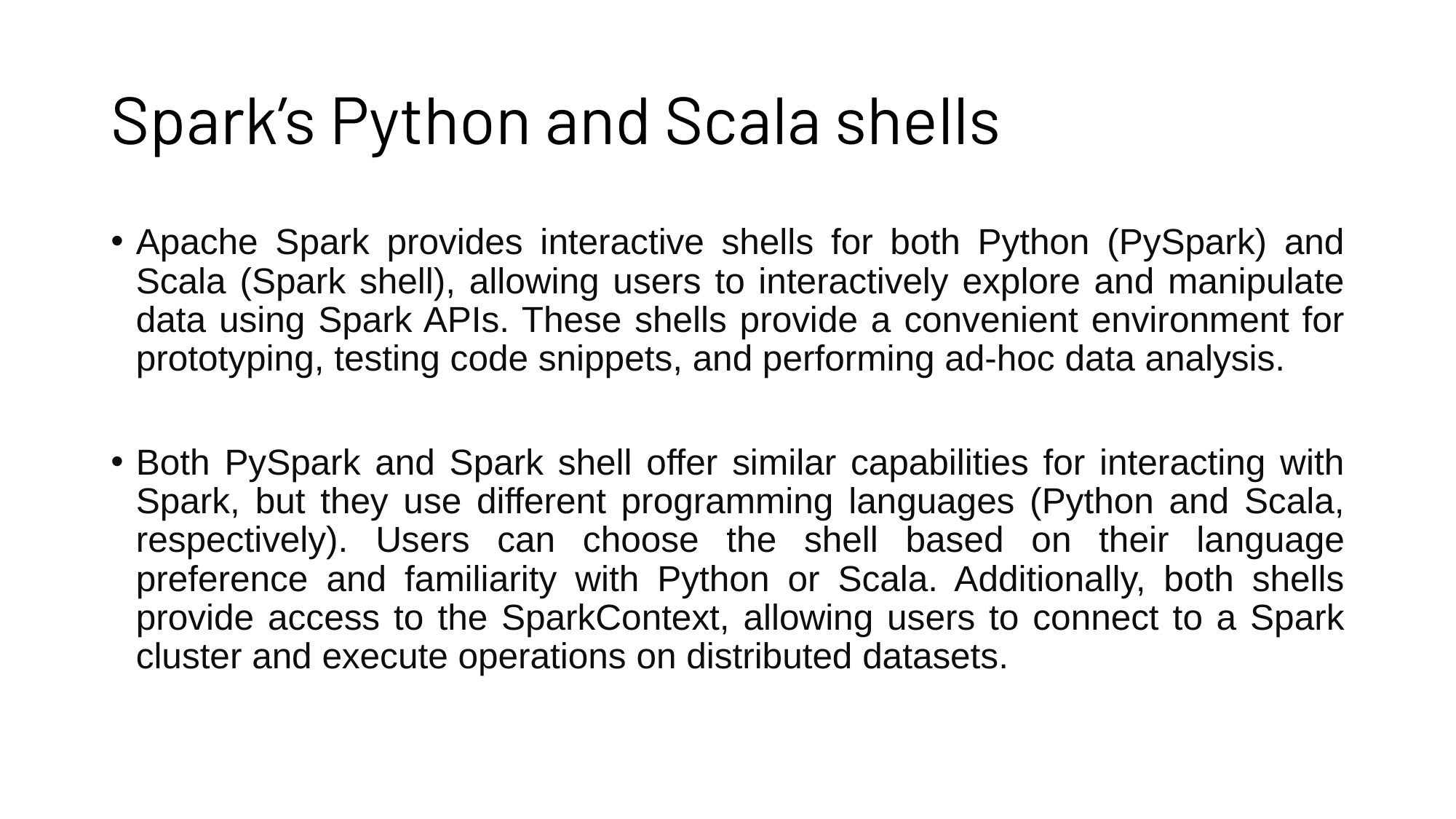

# Spark’s Python and Scala shells
Apache Spark provides interactive shells for both Python (PySpark) and Scala (Spark shell), allowing users to interactively explore and manipulate data using Spark APIs. These shells provide a convenient environment for prototyping, testing code snippets, and performing ad-hoc data analysis.

Both PySpark and Spark shell offer similar capabilities for interacting with Spark, but they use different programming languages (Python and Scala, respectively). Users can choose the shell based on their language preference and familiarity with Python or Scala. Additionally, both shells provide access to the SparkContext, allowing users to connect to a Spark cluster and execute operations on distributed datasets.